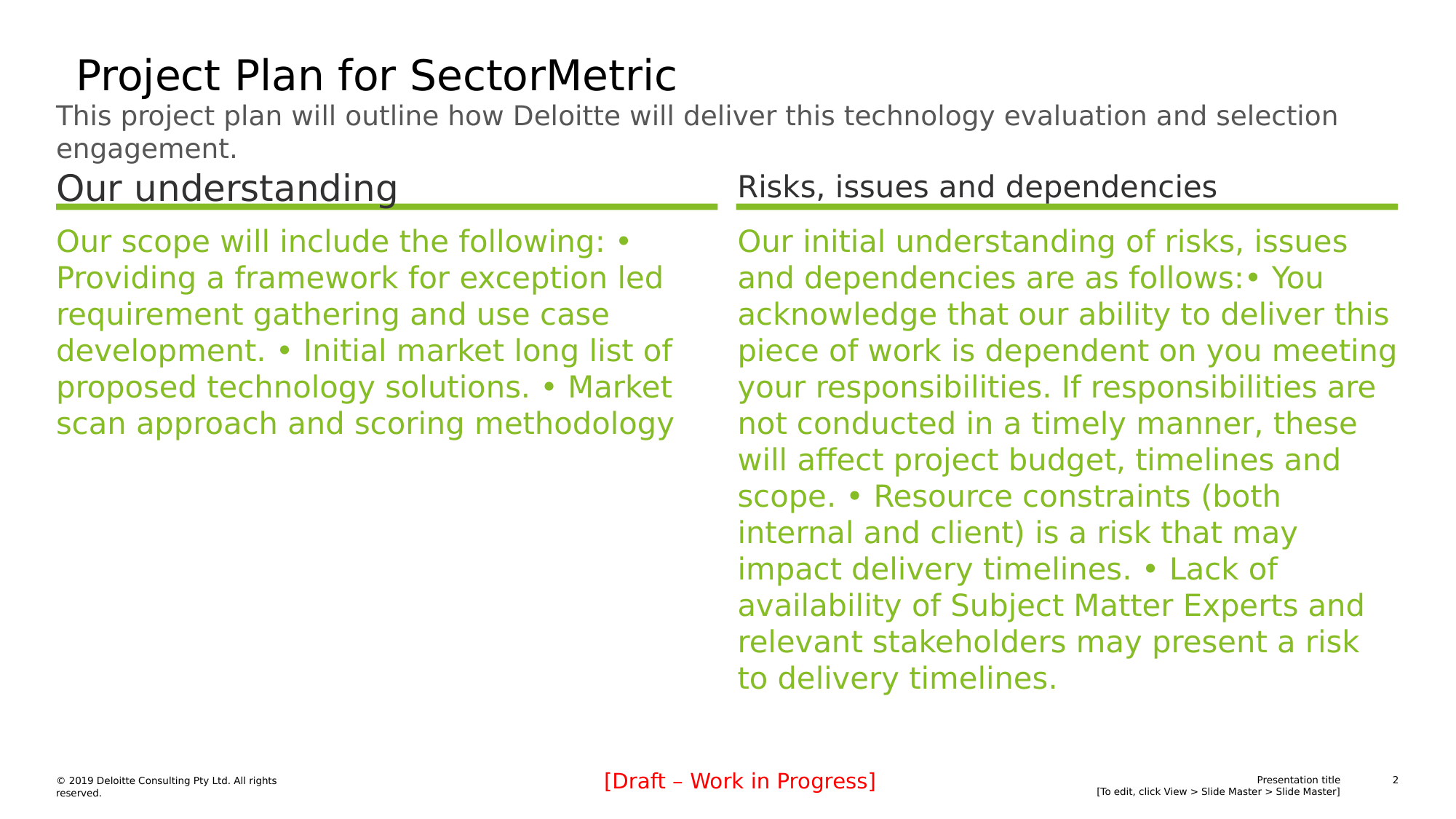

# Project Plan for SectorMetric
This project plan will outline how Deloitte will deliver this technology evaluation and selection engagement.
Our understanding
Risks, issues and dependencies
Our initial understanding of risks, issues and dependencies are as follows:• You acknowledge that our ability to deliver this piece of work is dependent on you meeting your responsibilities. If responsibilities are not conducted in a timely manner, these will affect project budget, timelines and scope. • Resource constraints (both internal and client) is a risk that may impact delivery timelines. • Lack of availability of Subject Matter Experts and relevant stakeholders may present a risk to delivery timelines.
Our scope will include the following: • Providing a framework for exception led requirement gathering and use case development. • Initial market long list of proposed technology solutions. • Market scan approach and scoring methodology